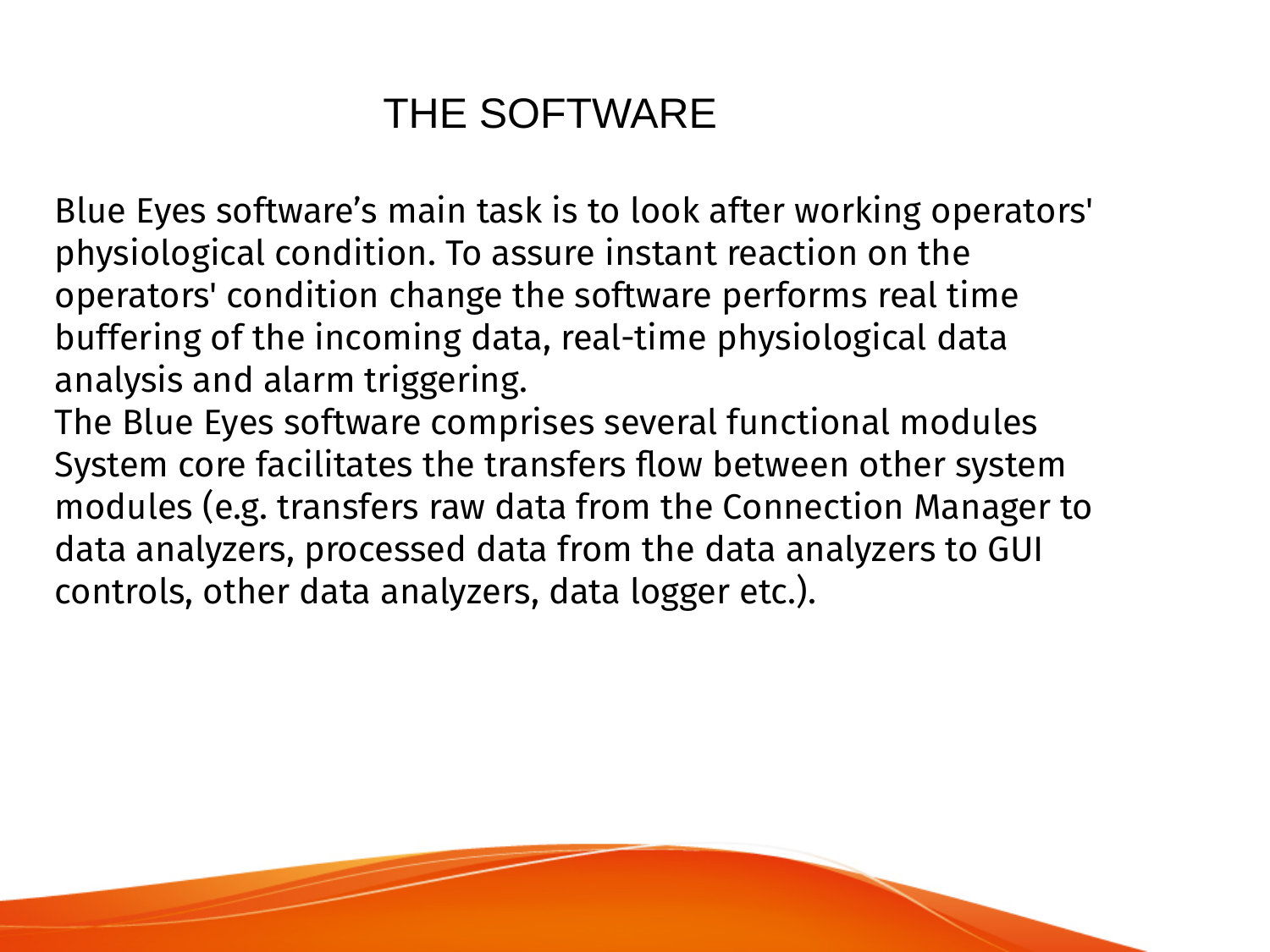

# THE SOFTWARE
Blue Eyes software’s main task is to look after working operators' physiological condition. To assure instant reaction on the  operators' condition change the software performs real time buffering of the incoming data, real-time physiological data analysis and alarm triggering.
The Blue Eyes software comprises several functional modules System core facilitates the transfers flow between other system modules (e.g. transfers raw data from the Connection Manager to data analyzers, processed data from the data analyzers to GUI controls, other data analyzers, data logger etc.).